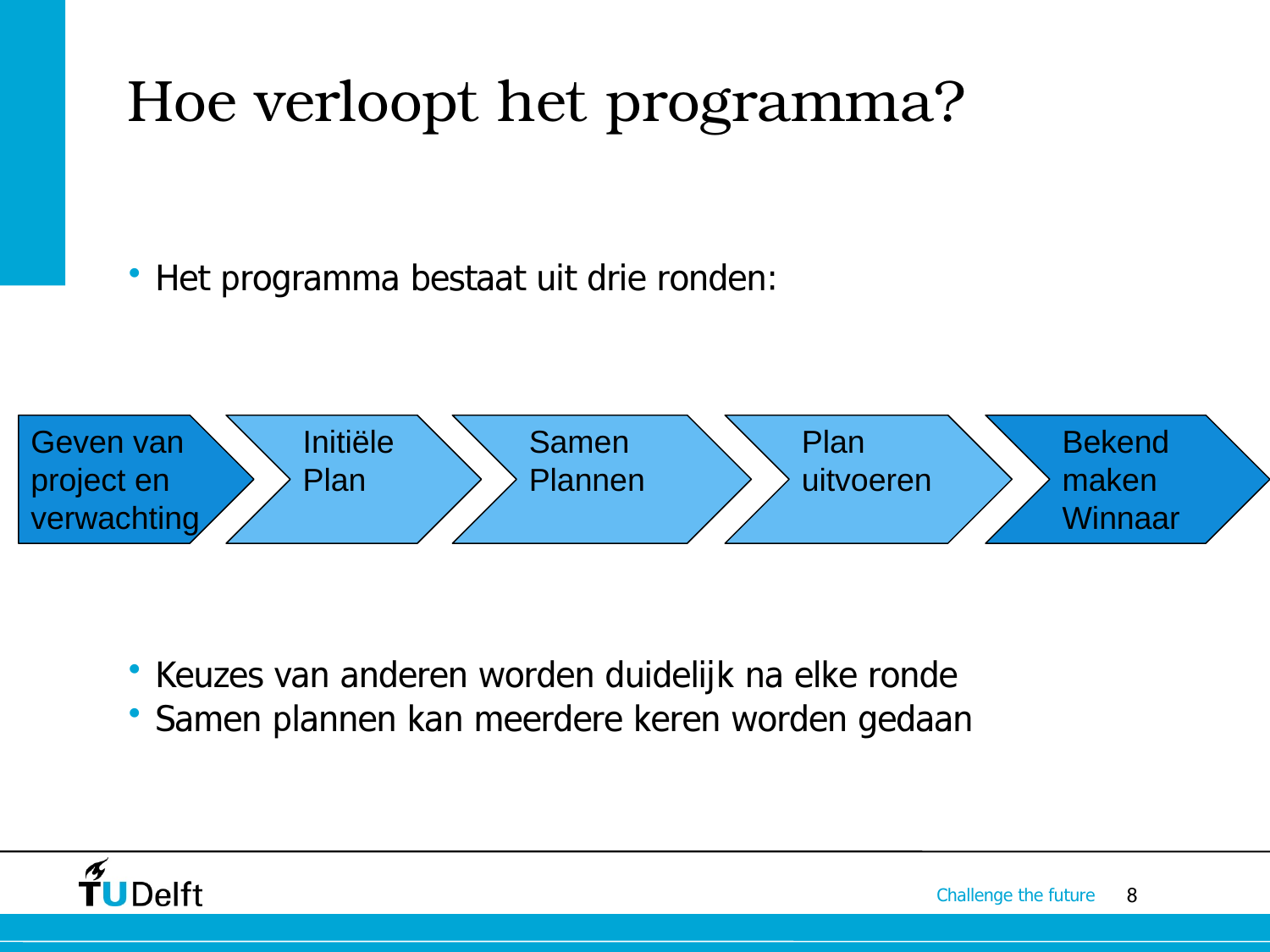

# Hoe verloopt het programma?
Het programma bestaat uit drie ronden:

Keuzes van anderen worden duidelijk na elke ronde
Samen plannen kan meerdere keren worden gedaan
Geven van project en verwachting
Initiële Plan
Samen
Plannen
Plan uitvoeren
Bekend maken Winnaar